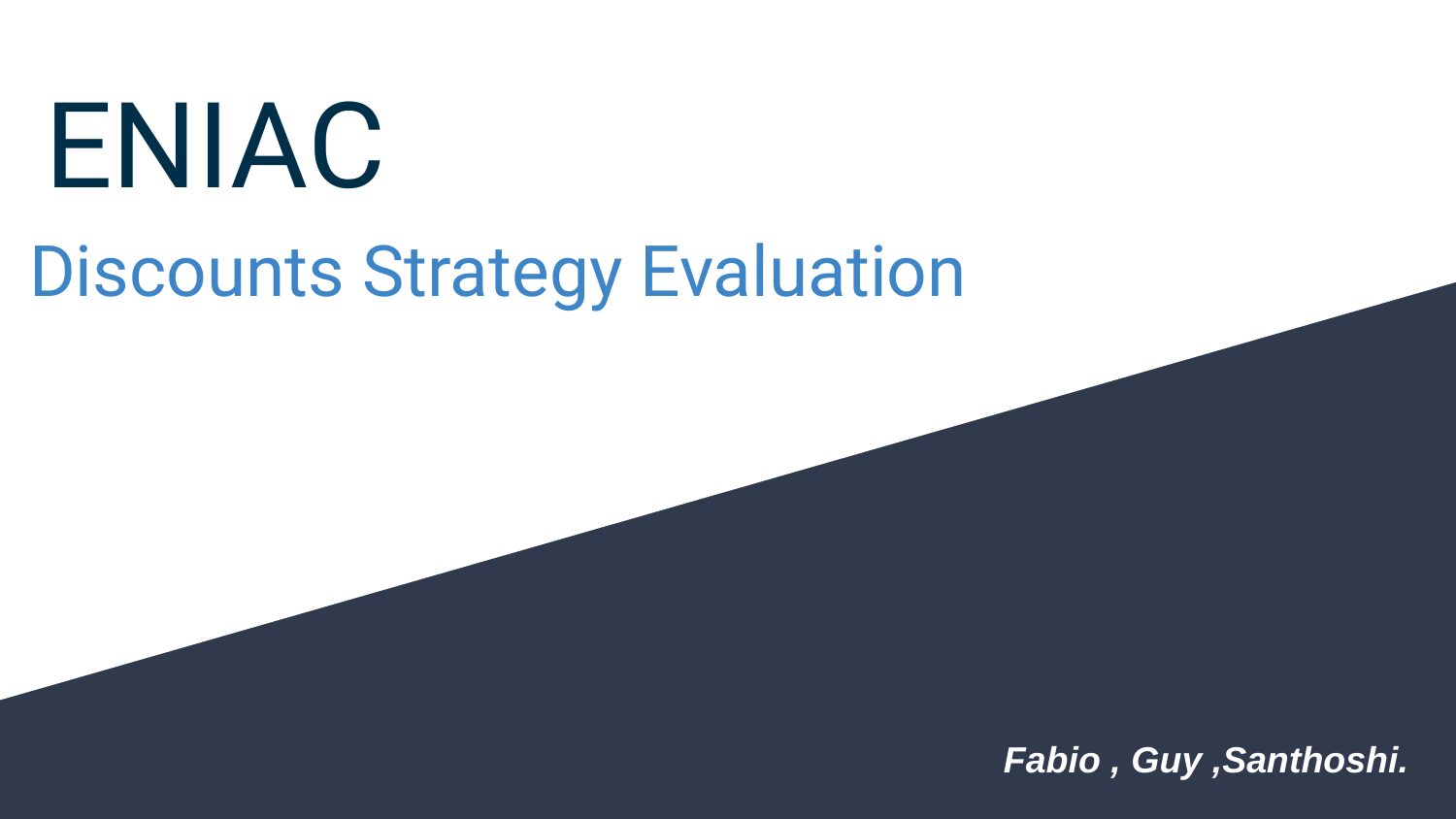

# ENIAC

Discounts Strategy Evaluation
Fabio , Guy ,Santhoshi.